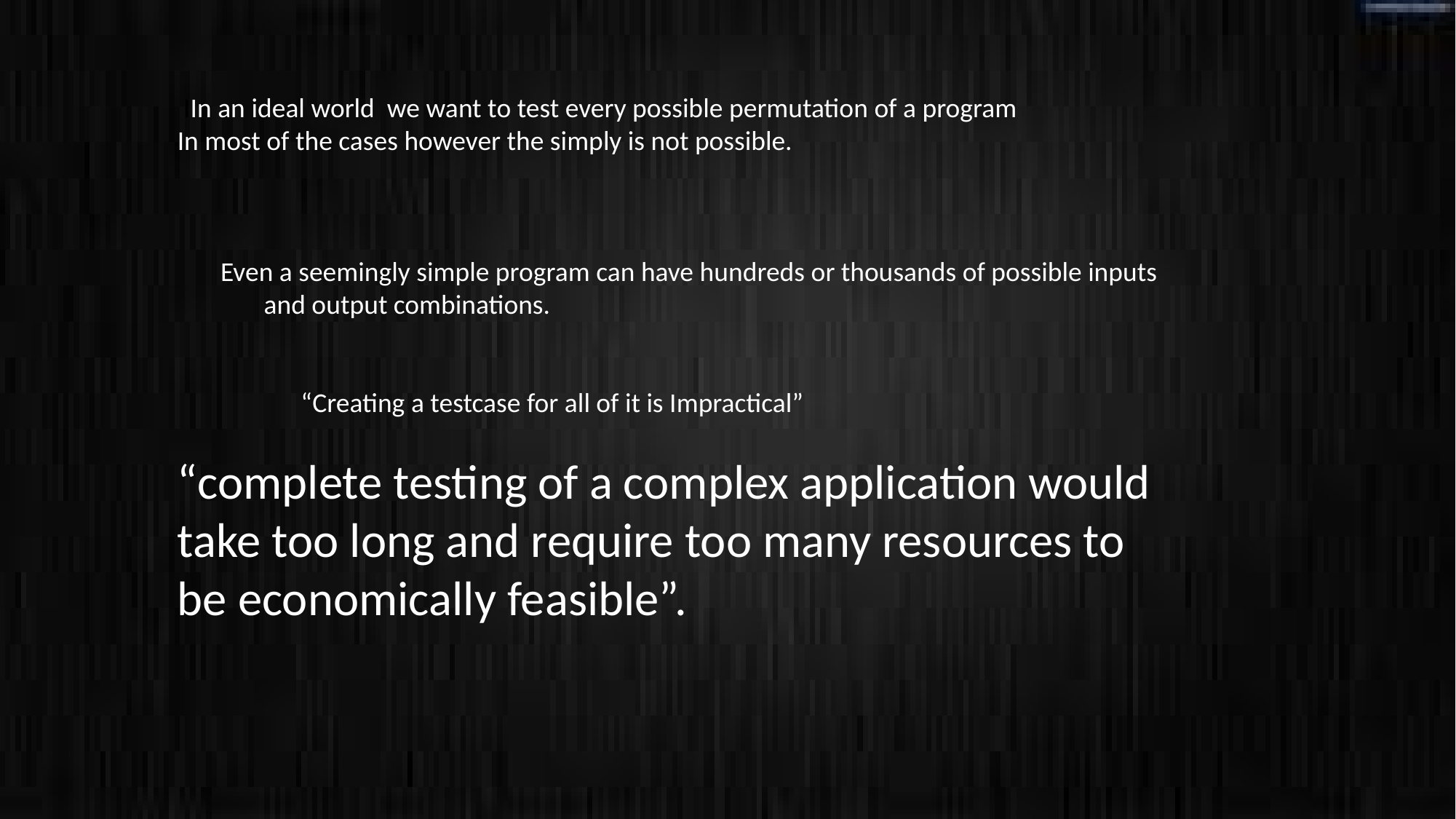

IIn an ideal world  we want to test every possible permutation of a program
In most of the cases however the simply is not possible.

       Even a seemingly simple program can have hundreds or thousands of possible inputs
              and output combinations.

                    “Creating a testcase for all of it is Impractical”

“complete testing of a complex application would take too long and require too many resources to be economically feasible”.